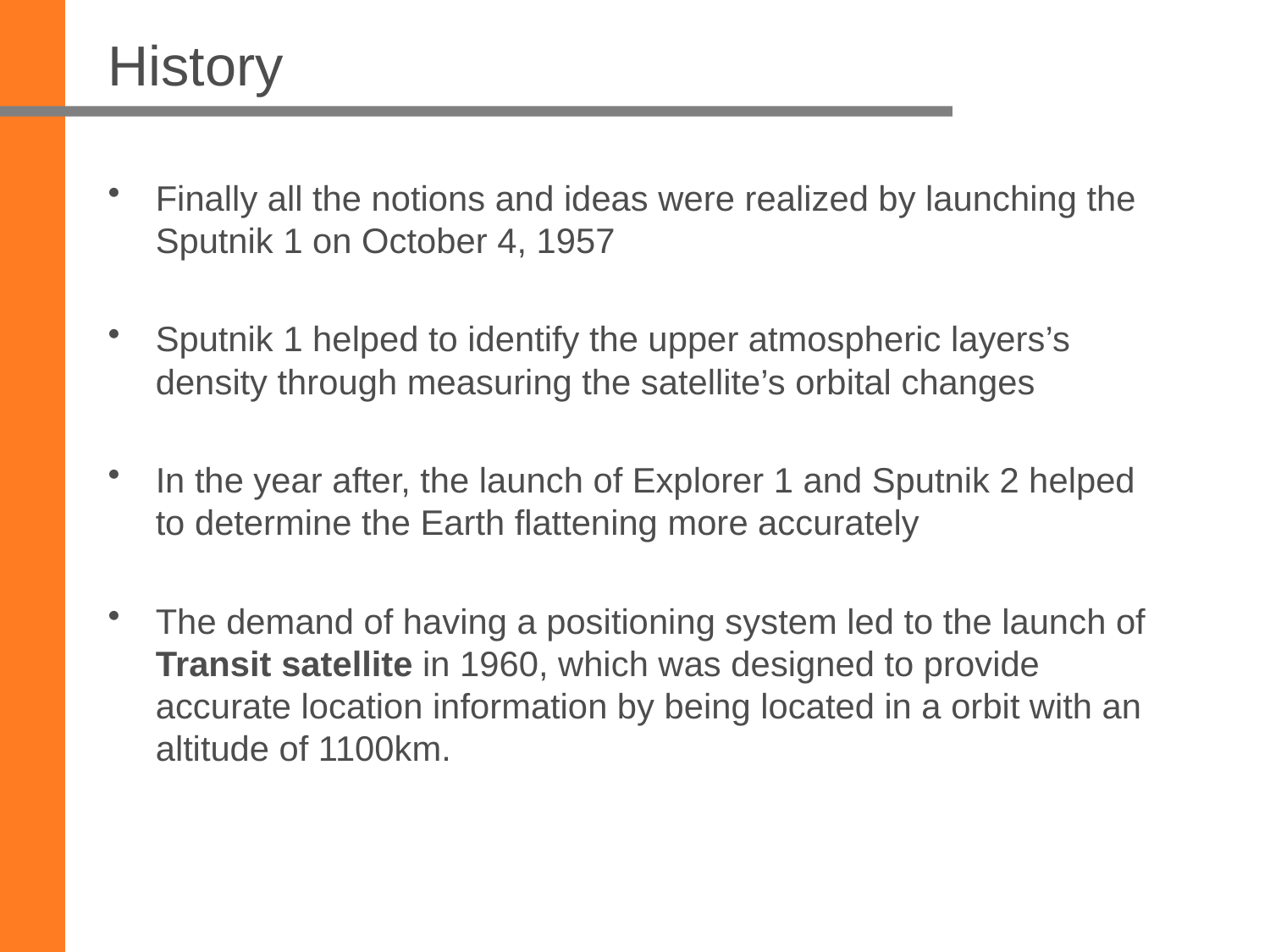

# History
Finally all the notions and ideas were realized by launching the Sputnik 1 on October 4, 1957

Sputnik 1 helped to identify the upper atmospheric layers’s density through measuring the satellite’s orbital changes

In the year after, the launch of Explorer 1 and Sputnik 2 helped to determine the Earth flattening more accurately

The demand of having a positioning system led to the launch of Transit satellite in 1960, which was designed to provide accurate location information by being located in a orbit with an altitude of 1100km.